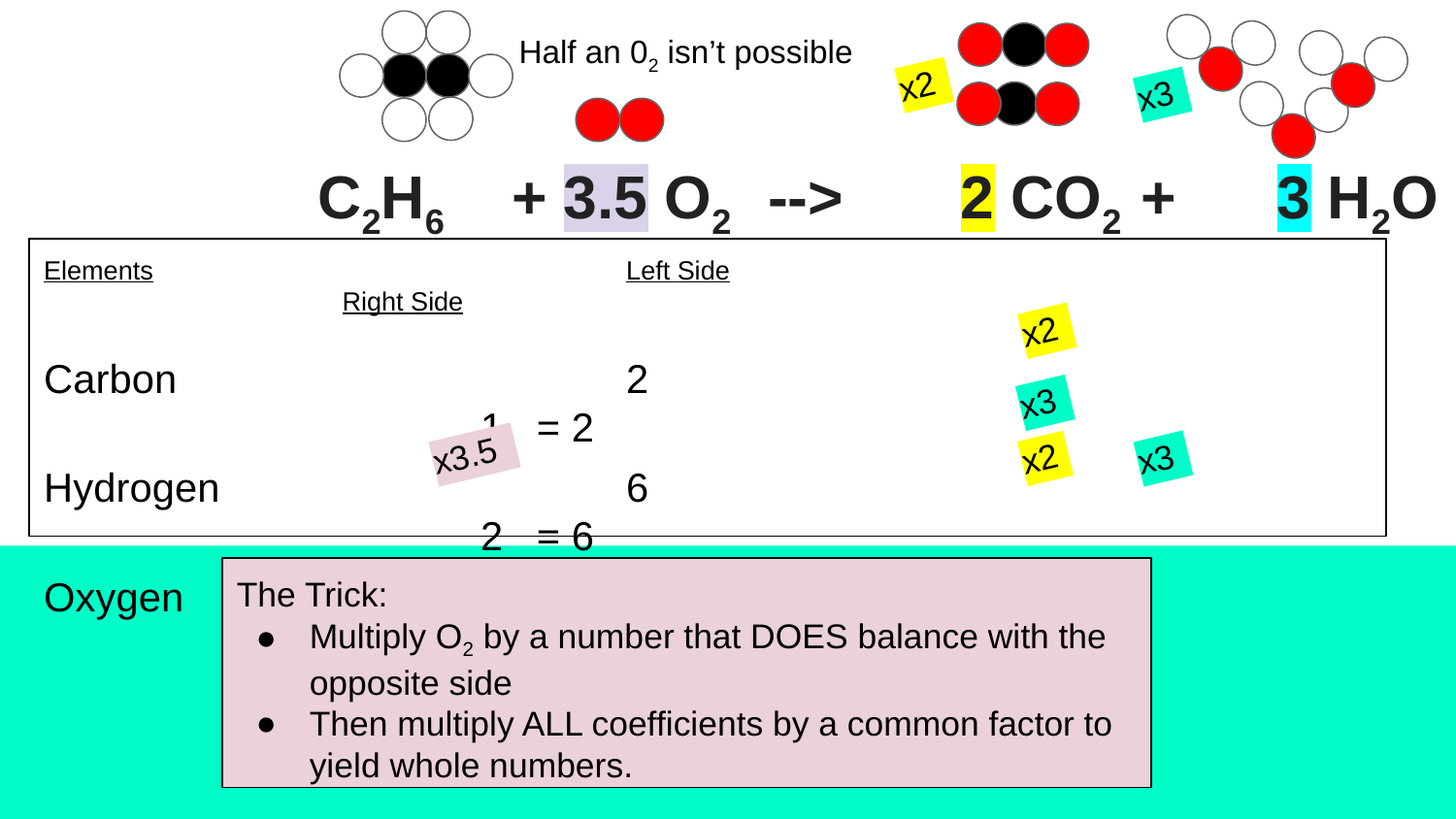

Half an 02 isn’t possible

x2

x3

# C2H6    + 3.5 O2   -->       2 CO2  +      3 H2O

Elements				Left Side				   			 Right Side

Carbon				2								1   = 2

Hydrogen			6								2   = 6

Oxygen				2		=7						2   +1   =7
x2
x3
x3.5
x2
x3

The Trick:
Multiply O2 by a number that DOES balance with the opposite side
Then multiply ALL coefficients by a common factor to yield whole numbers.